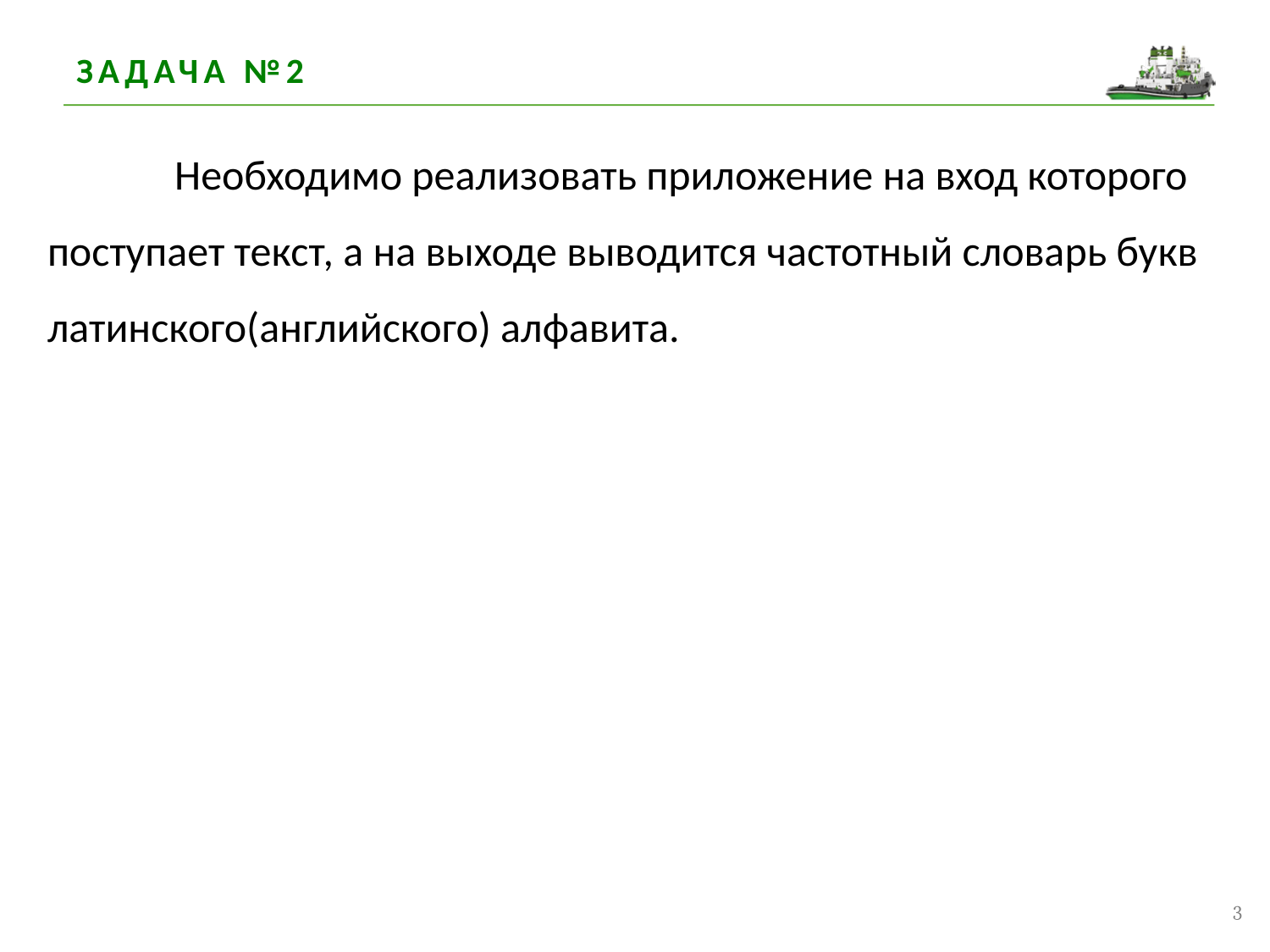

# Задача №2
	Необходимо реализовать приложение на вход которого поступает текст, а на выходе выводится частотный словарь букв латинского(английского) алфавита.
3